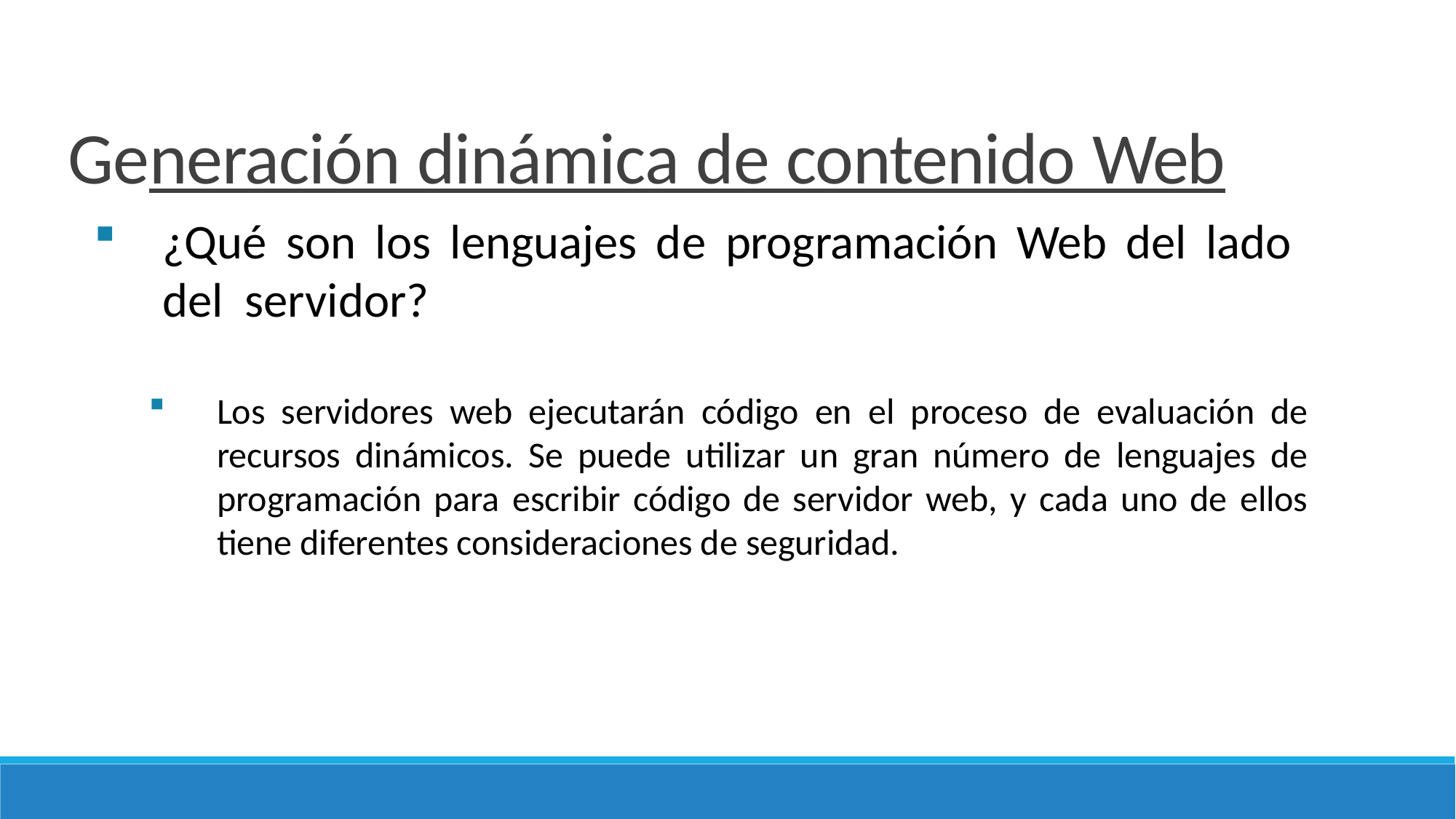

# Generación dinámica de contenido Web
¿Qué son los lenguajes de programación Web del lado del  servidor?

Los servidores web ejecutarán código en el proceso de evaluación de recursos dinámicos. Se puede utilizar un gran número de lenguajes de programación para escribir código de servidor web, y cada uno de ellos tiene diferentes consideraciones de seguridad.